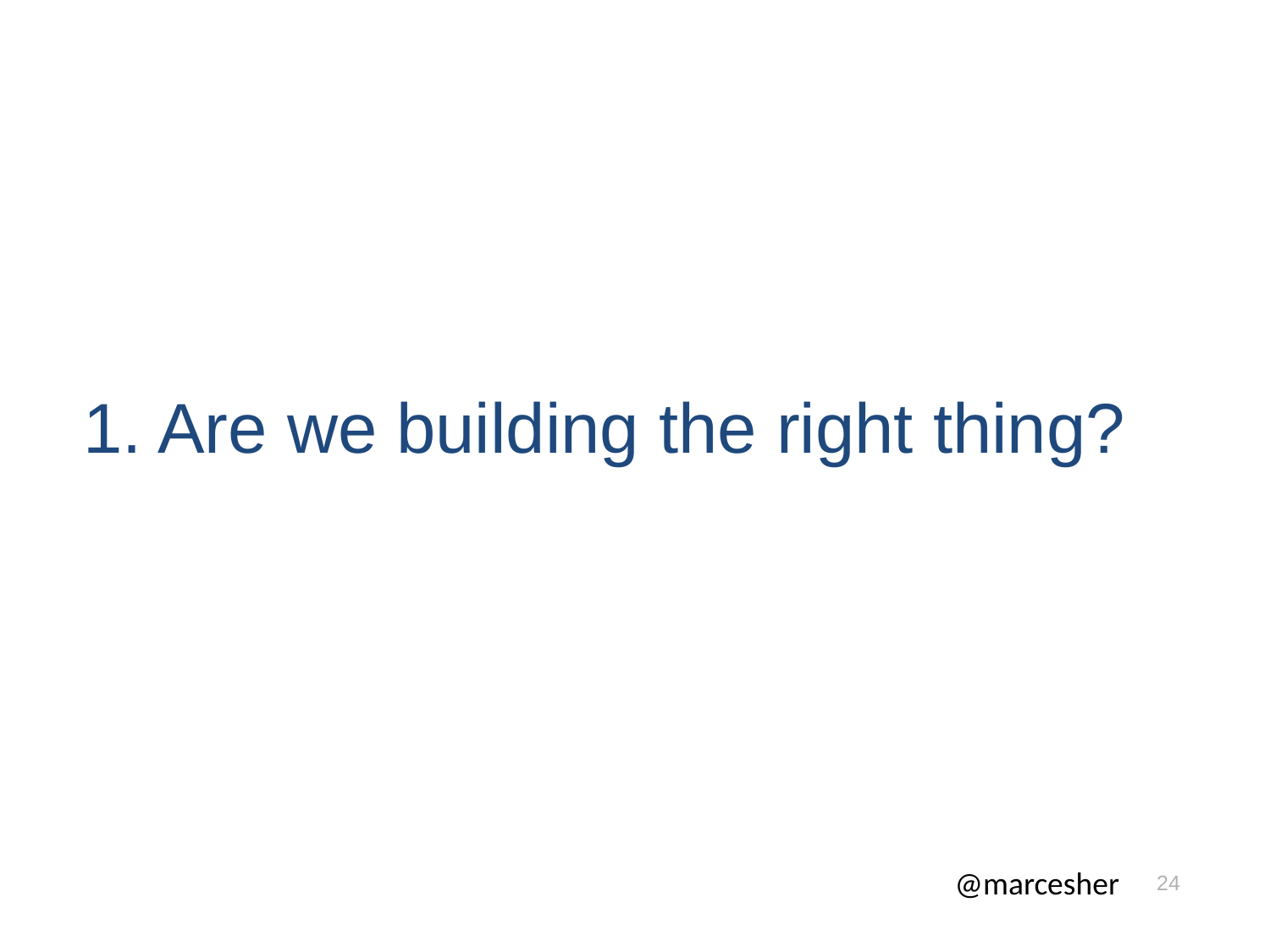

# 1. Are we building the right thing?

24